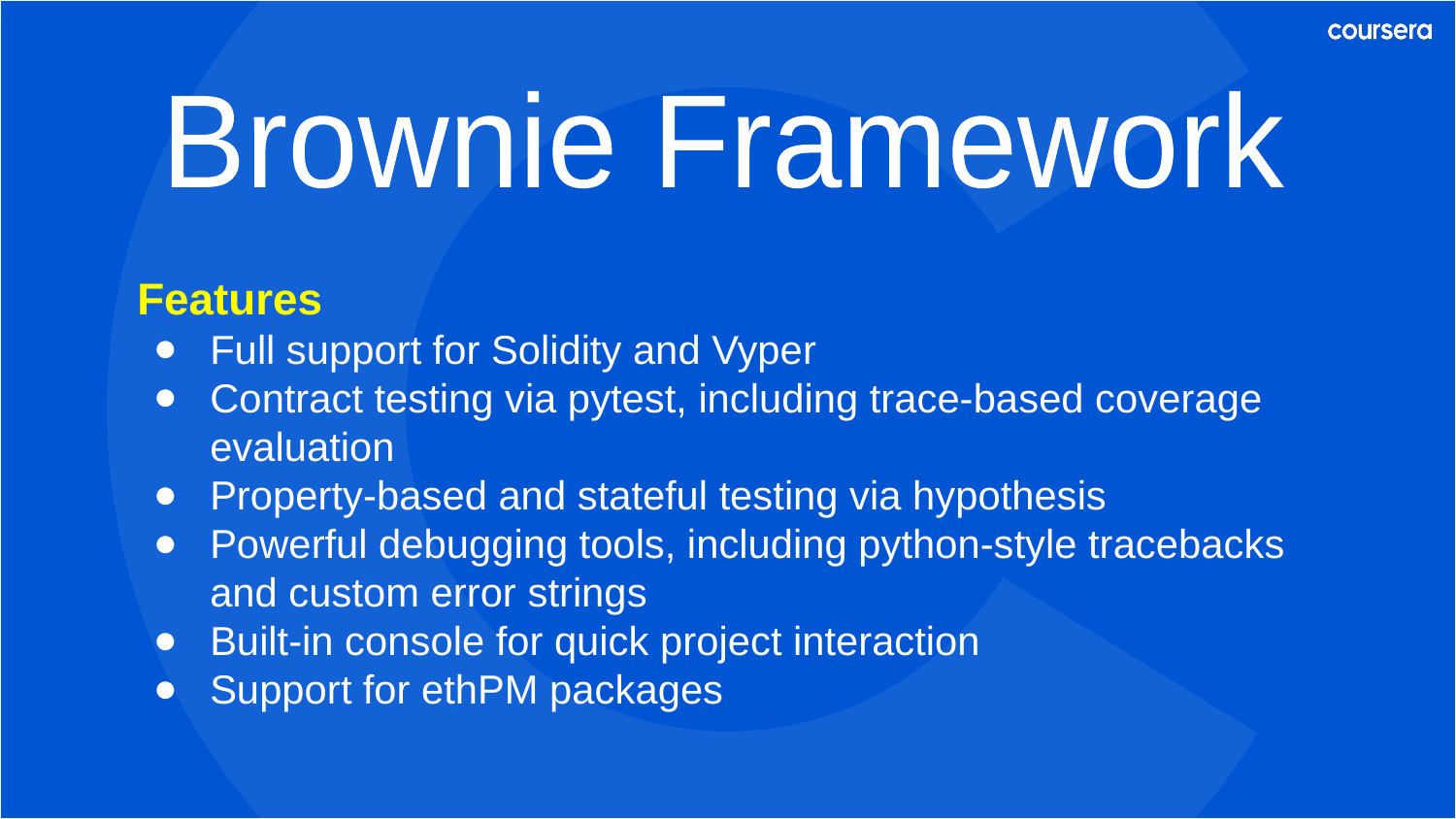

Brownie Framework
Features
Full support for Solidity and Vyper
Contract testing via pytest, including trace-based coverage evaluation
Property-based and stateful testing via hypothesis
Powerful debugging tools, including python-style tracebacks and custom error strings
Built-in console for quick project interaction
Support for ethPM packages